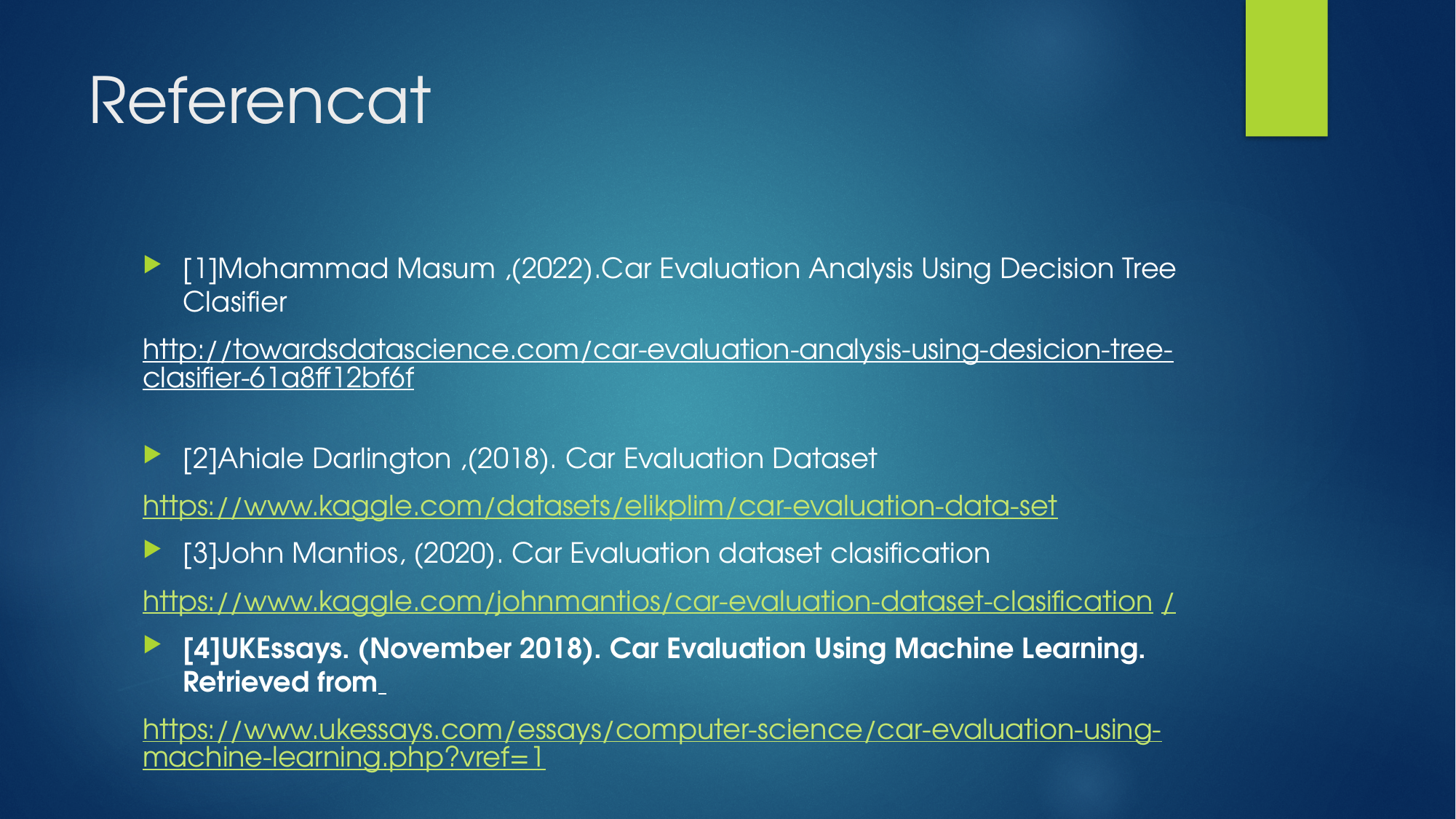

# Referencat
[1]Mohammad Masum ,(2022).Car Evaluation Analysis Using Decision Tree Clasifier
http://towardsdatascience.com/car-evaluation-analysis-using-desicion-tree-clasifier-61a8ff12bf6f
[2]Ahiale Darlington ,(2018). Car Evaluation Dataset
https://www.kaggle.com/datasets/elikplim/car-evaluation-data-set
[3]John Mantios, (2020). Car Evaluation dataset clasification
https://www.kaggle.com/johnmantios/car-evaluation-dataset-clasification/
[4]UKEssays. (November 2018). Car Evaluation Using Machine Learning. Retrieved from
https://www.ukessays.com/essays/computer-science/car-evaluation-using-machine-learning.php?vref=1